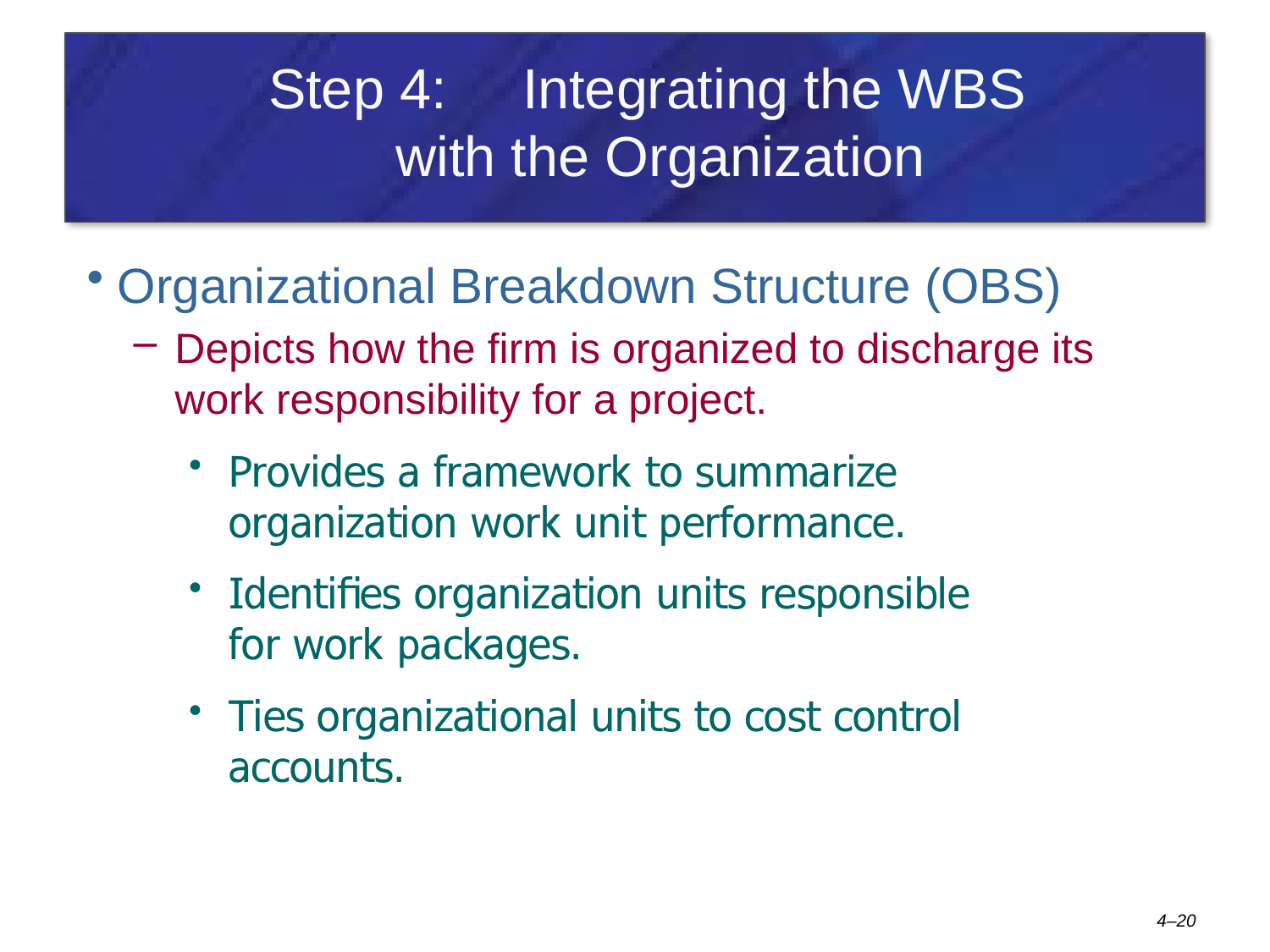

# Step 4:	Integrating the WBS with the Organization
Organizational Breakdown Structure (OBS)
Depicts how the firm is organized to discharge its work responsibility for a project.
Provides a framework to summarize
organization work unit performance.
Identifies organization units responsible
for work packages.
Ties organizational units to cost control accounts.
4–20